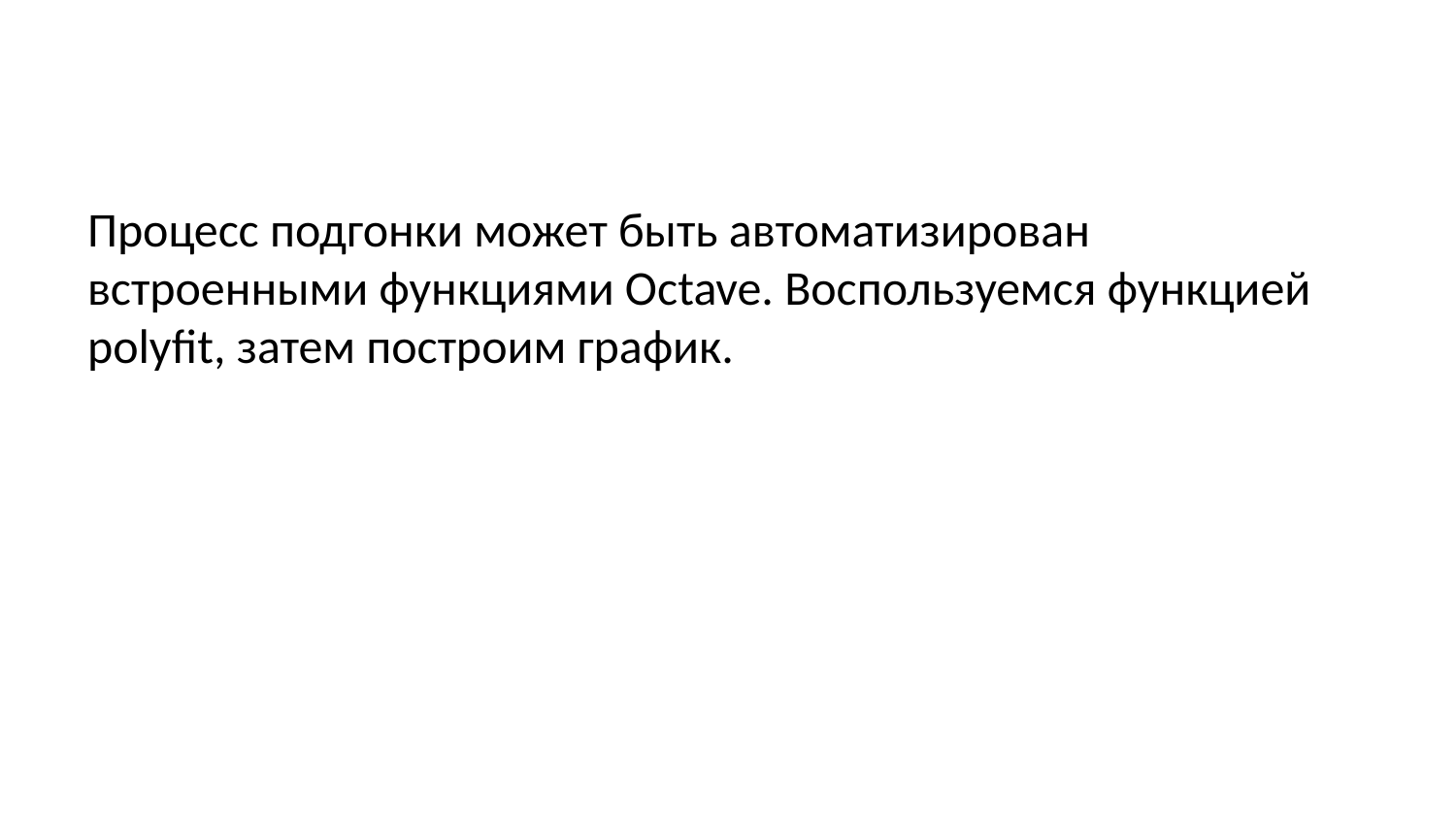

Процесс подгонки может быть автоматизирован встроенными функциями Octave. Воспользуемся функцией polyfit, затем построим график.